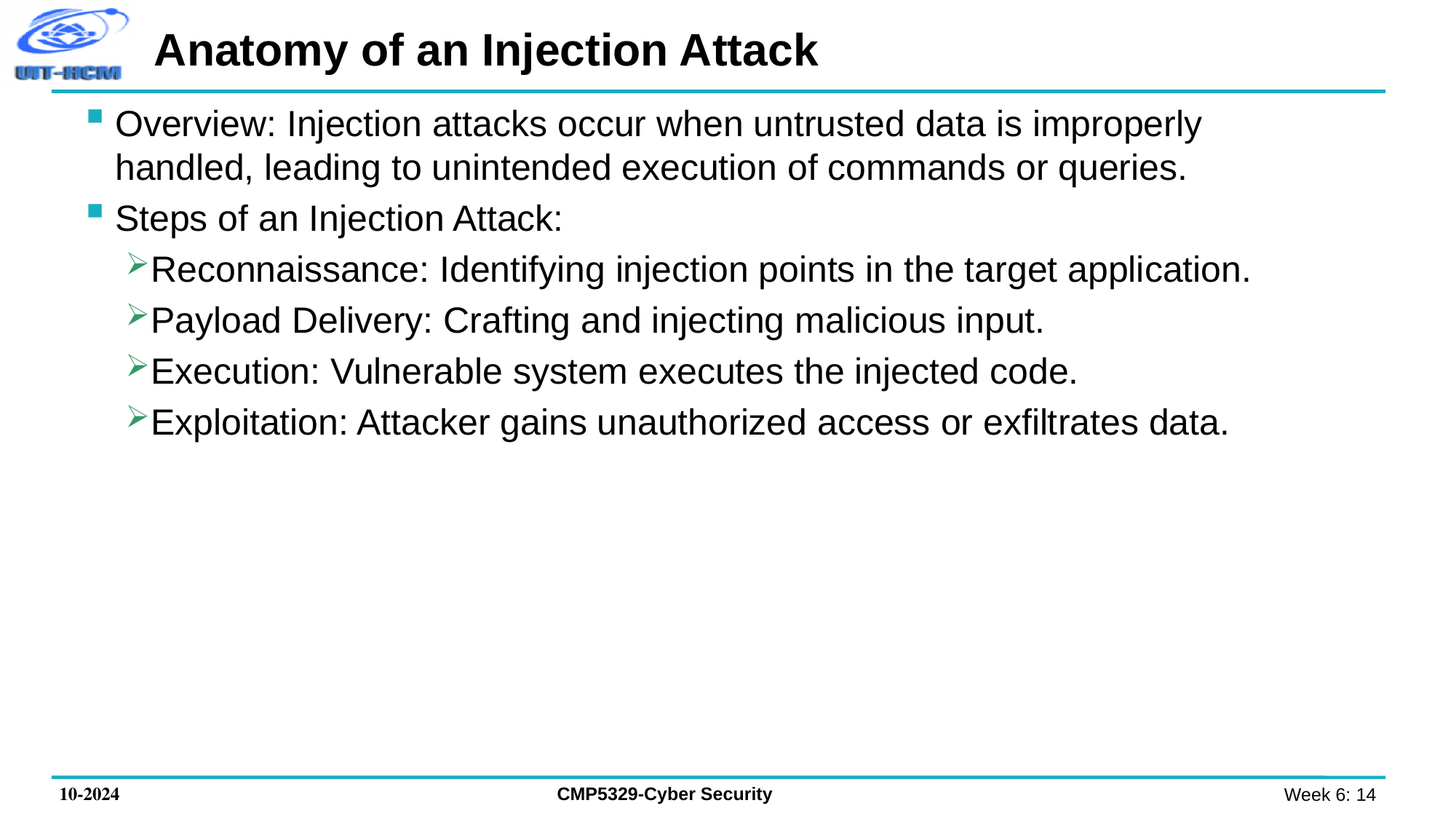

# Anatomy of an Injection Attack
Overview: Injection attacks occur when untrusted data is improperly handled, leading to unintended execution of commands or queries.
Steps of an Injection Attack:
Reconnaissance: Identifying injection points in the target application.
Payload Delivery: Crafting and injecting malicious input.
Execution: Vulnerable system executes the injected code.
Exploitation: Attacker gains unauthorized access or exfiltrates data.